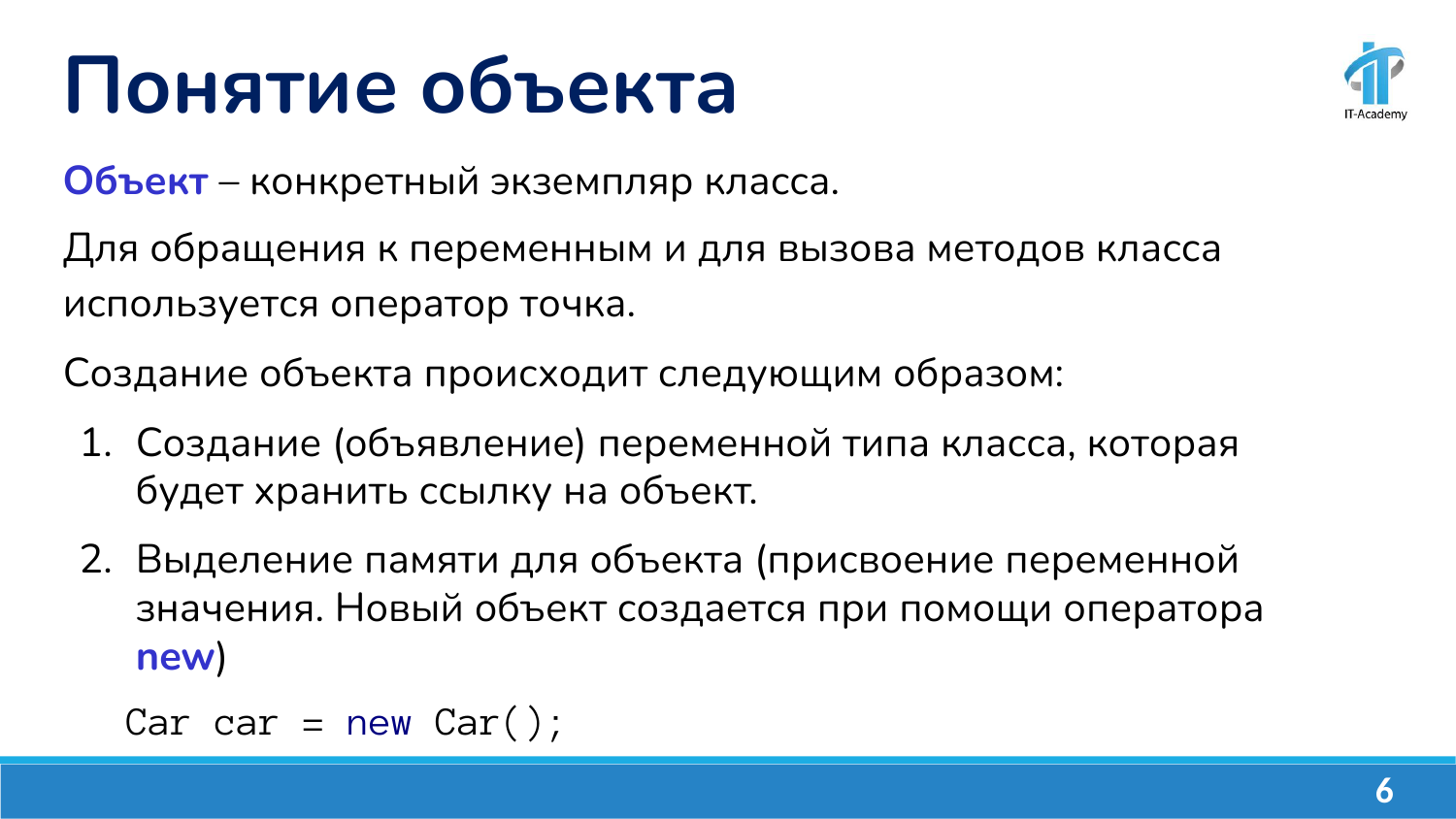

Понятие объекта
Объект – конкретный экземпляр класса.

Для обращения к переменным и для вызова методов класса используется оператор точка.
Создание объекта происходит следующим образом:
Создание (объявление) переменной типа класса, которая будет хранить ссылку на объект.
Выделение памяти для объекта (присвоение переменной значения. Новый объект создается при помощи оператора  new)
Car car = new Car();
6